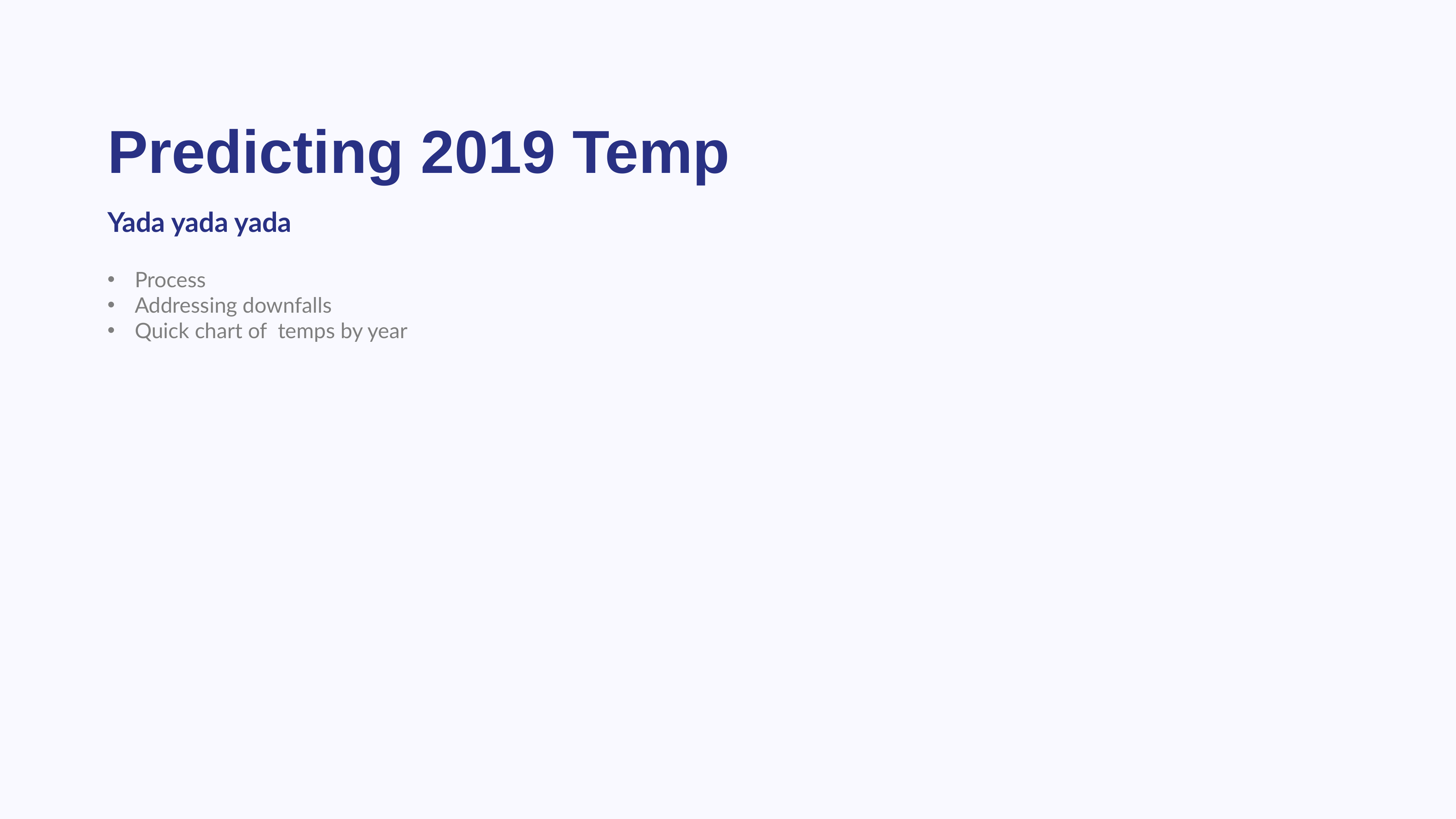

Predicting 2019 Temp
Yada yada yada
Process
Addressing downfalls
Quick chart of  temps by year